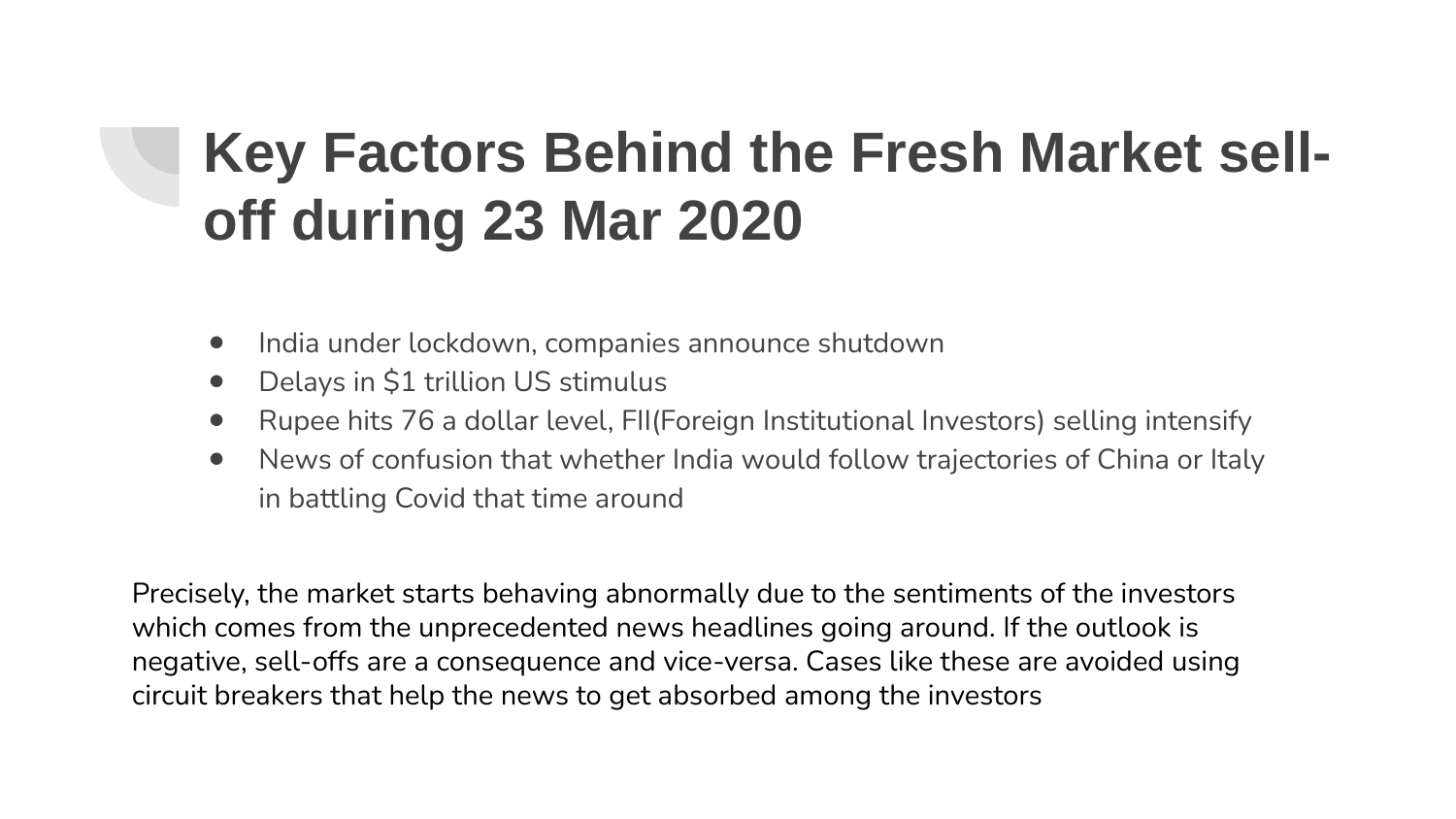

# Key Factors Behind the Fresh Market sell-off during 23 Mar 2020
India under lockdown, companies announce shutdown
Delays in $1 trillion US stimulus
Rupee hits 76 a dollar level, FII(Foreign Institutional Investors) selling intensify
News of confusion that whether India would follow trajectories of China or Italy in battling Covid that time around
Precisely, the market starts behaving abnormally due to the sentiments of the investors which comes from the unprecedented news headlines going around. If the outlook is negative, sell-offs are a consequence and vice-versa. Cases like these are avoided using circuit breakers that help the news to get absorbed among the investors